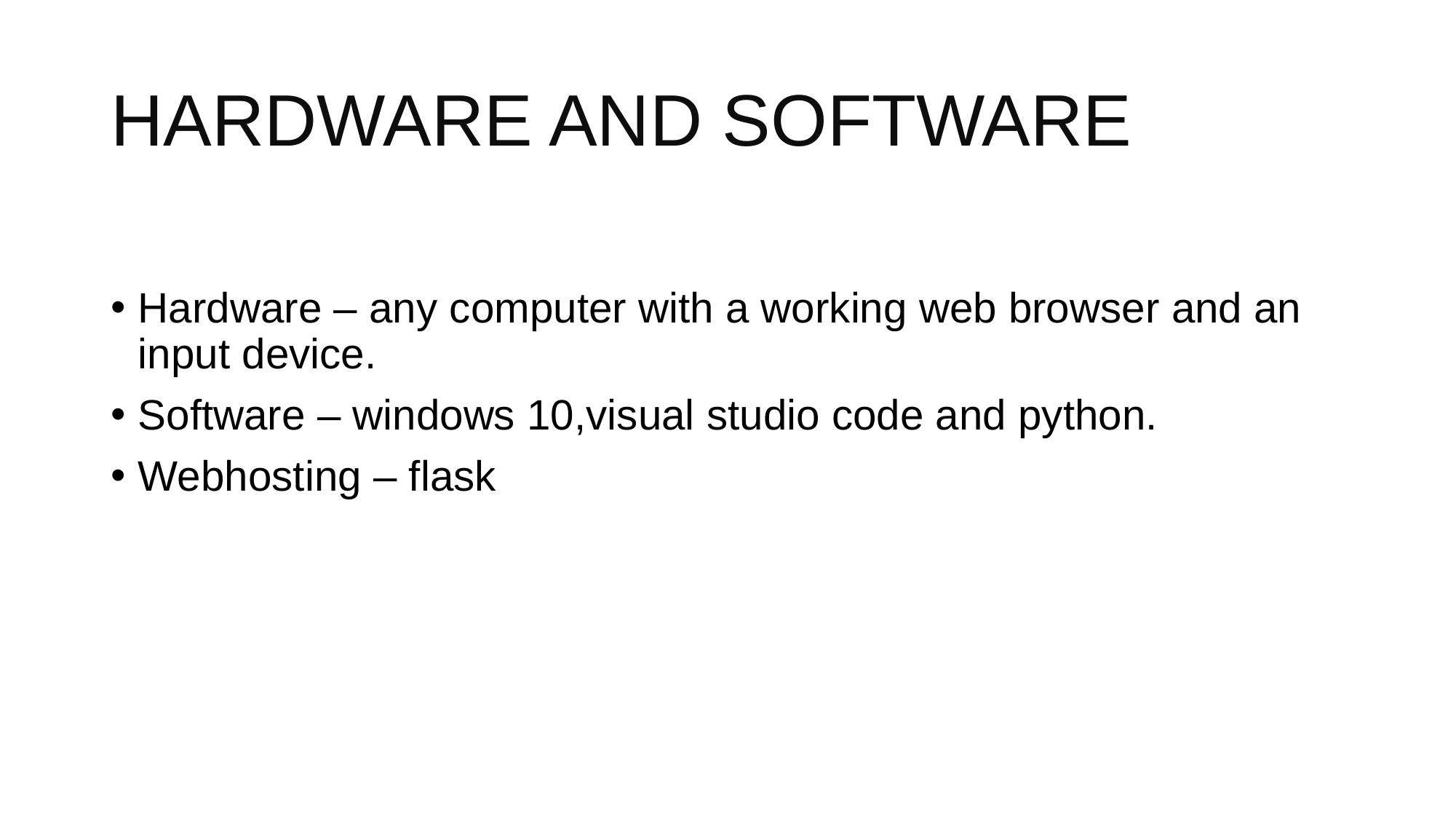

# HARDWARE AND SOFTWARE

Hardware – any computer with a working web browser and an input device.
Software – windows 10,visual studio code and python.
Webhosting – flask